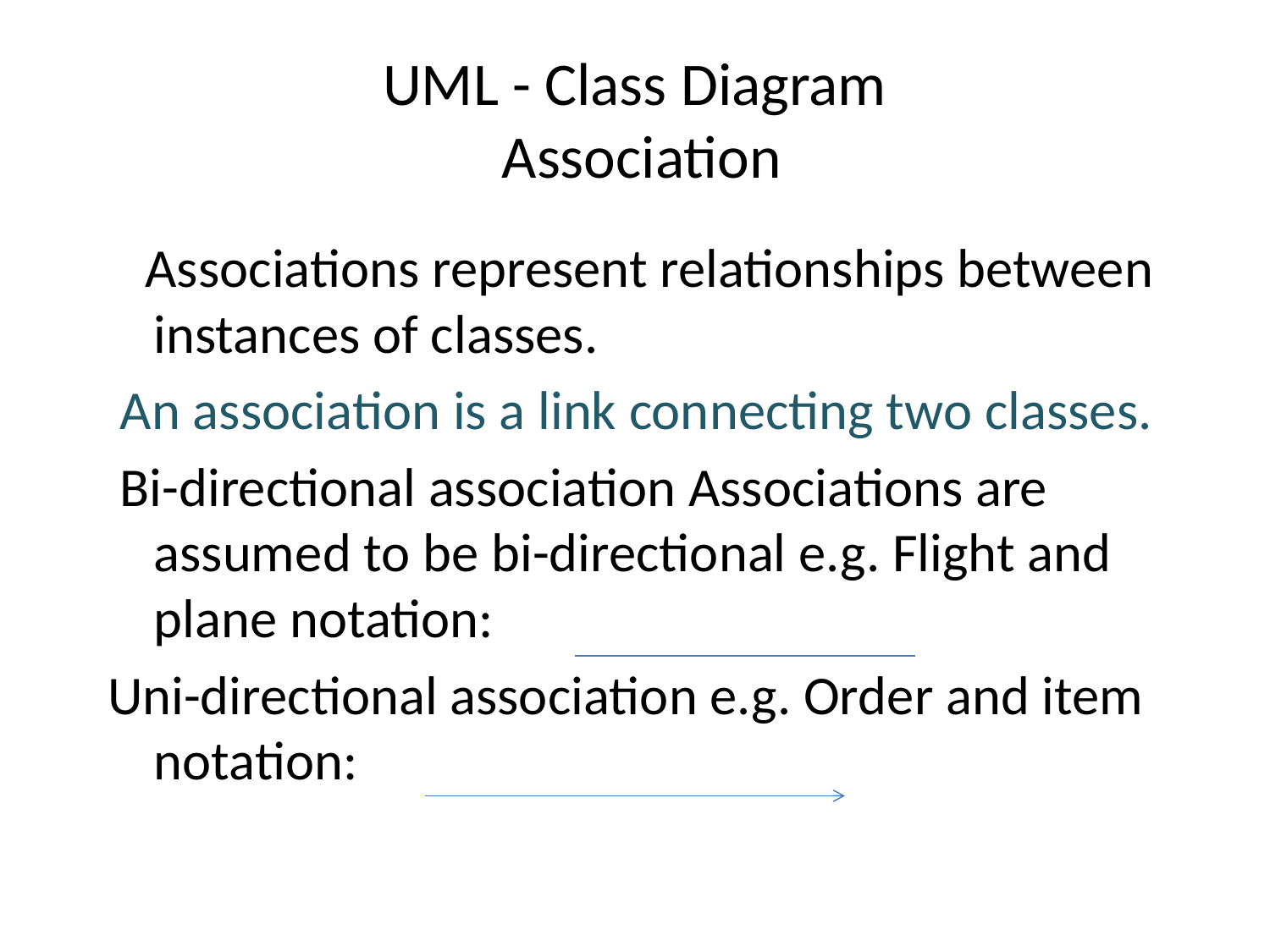

# UML - Class Diagram Association
   Associations represent relationships between instances of classes.
 An association is a link connecting two classes.
 Bi-directional association Associations are assumed to be bi-directional e.g. Flight and plane notation:
Uni-directional association e.g. Order and item notation: